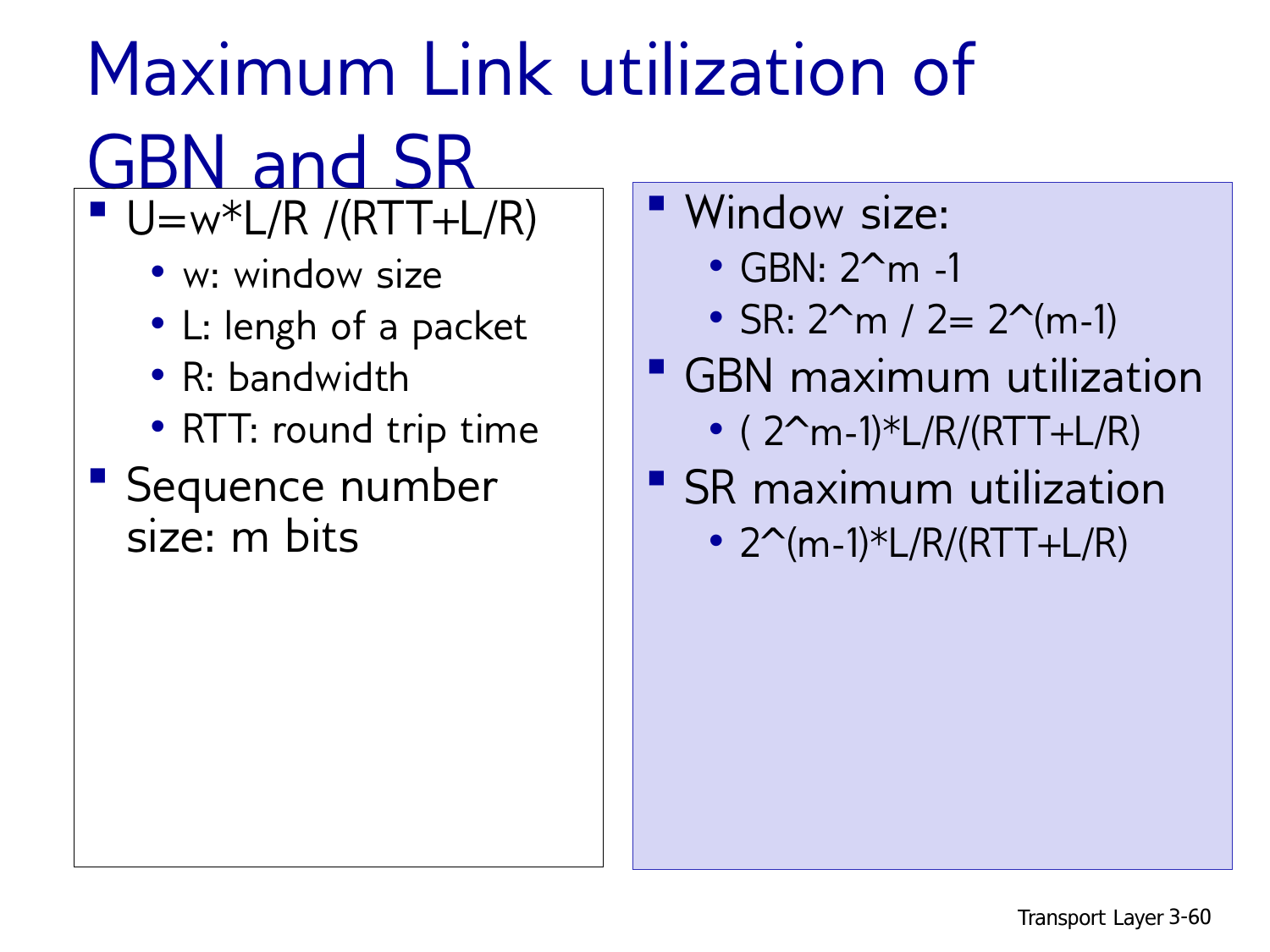

# Maximum Link utilization of GBN and SR
Window size:
GBN: 2^m -1
SR: 2^m / 2= 2^(m-1)
GBN maximum utilization
( 2^m-1)*L/R/(RTT+L/R)
SR maximum utilization
2^(m-1)*L/R/(RTT+L/R)

U=w*L/R /(RTT+L/R)
w: window size
L: lengh of a packet
R: bandwidth
RTT: round trip time
Sequence number size: m bits

Transport Layer
3-60